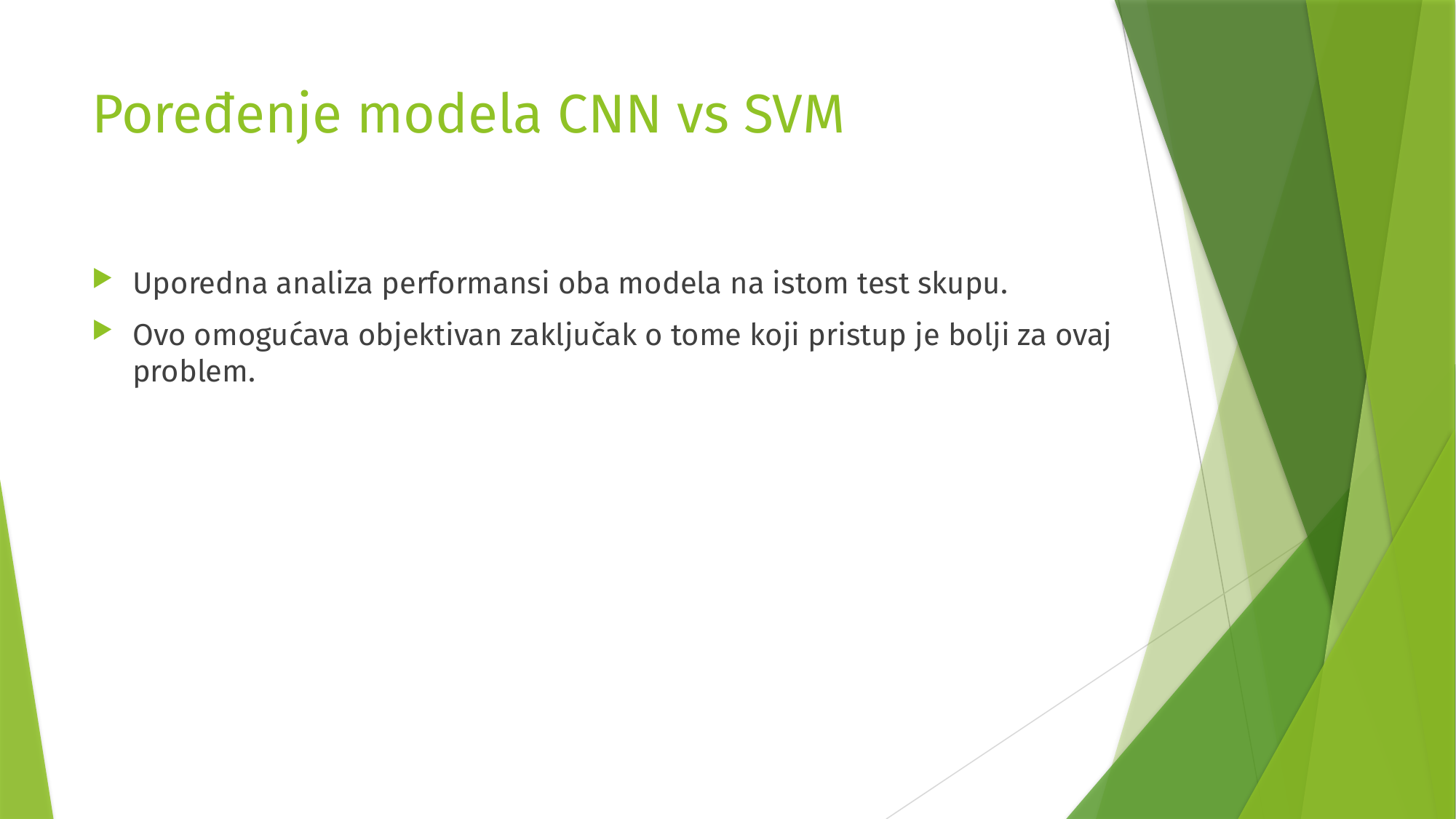

# Poređenje modela CNN vs SVM
Uporedna analiza performansi oba modela na istom test skupu.
Ovo omogućava objektivan zaključak o tome koji pristup je bolji za ovaj problem.